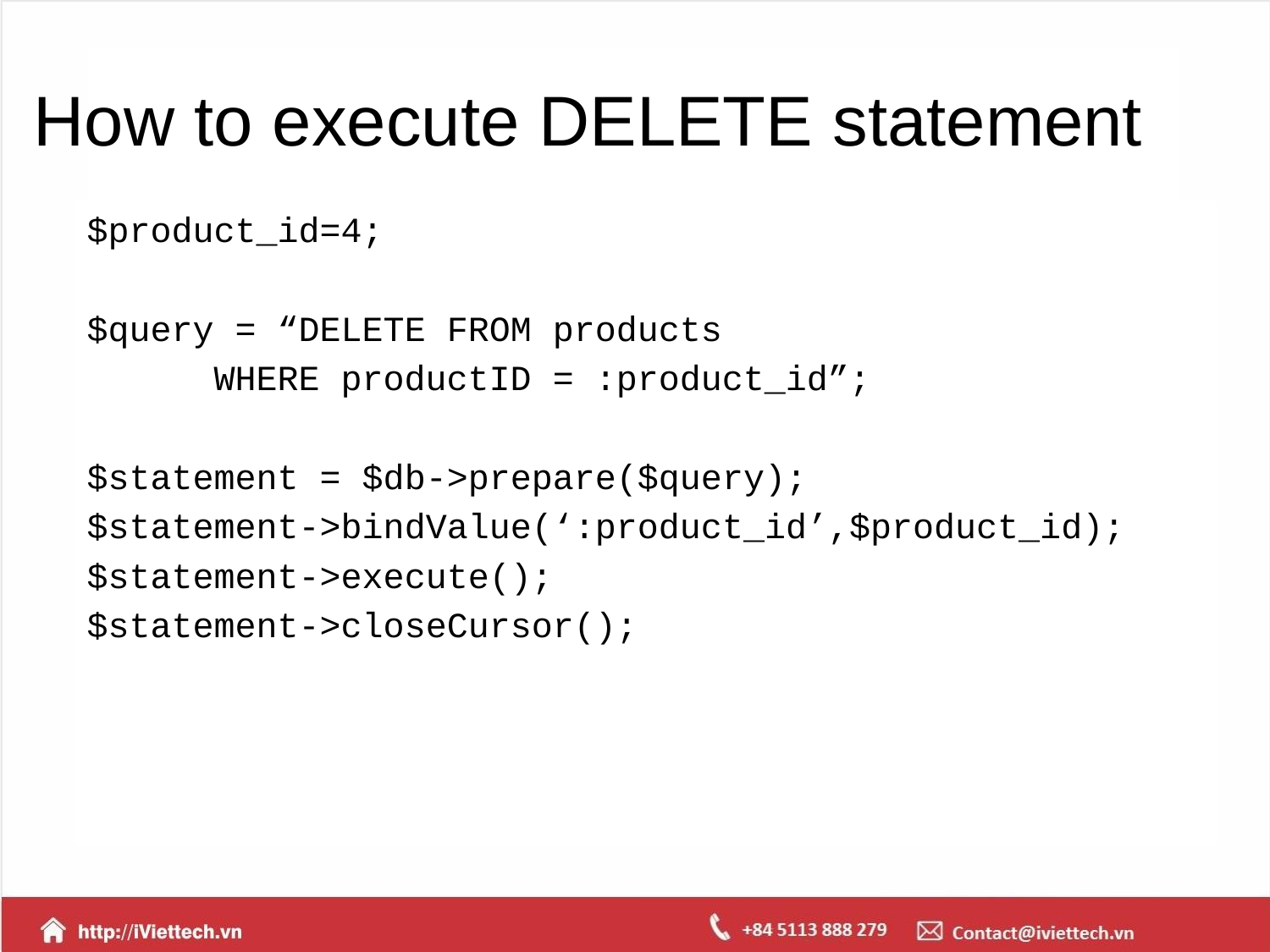

# How to execute DELETE statement
$product_id=4;

$query = “DELETE FROM products
	WHERE productID = :product_id”;

$statement = $db->prepare($query);
$statement->bindValue(‘:product_id’,$product_id);
$statement->execute();
$statement->closeCursor();